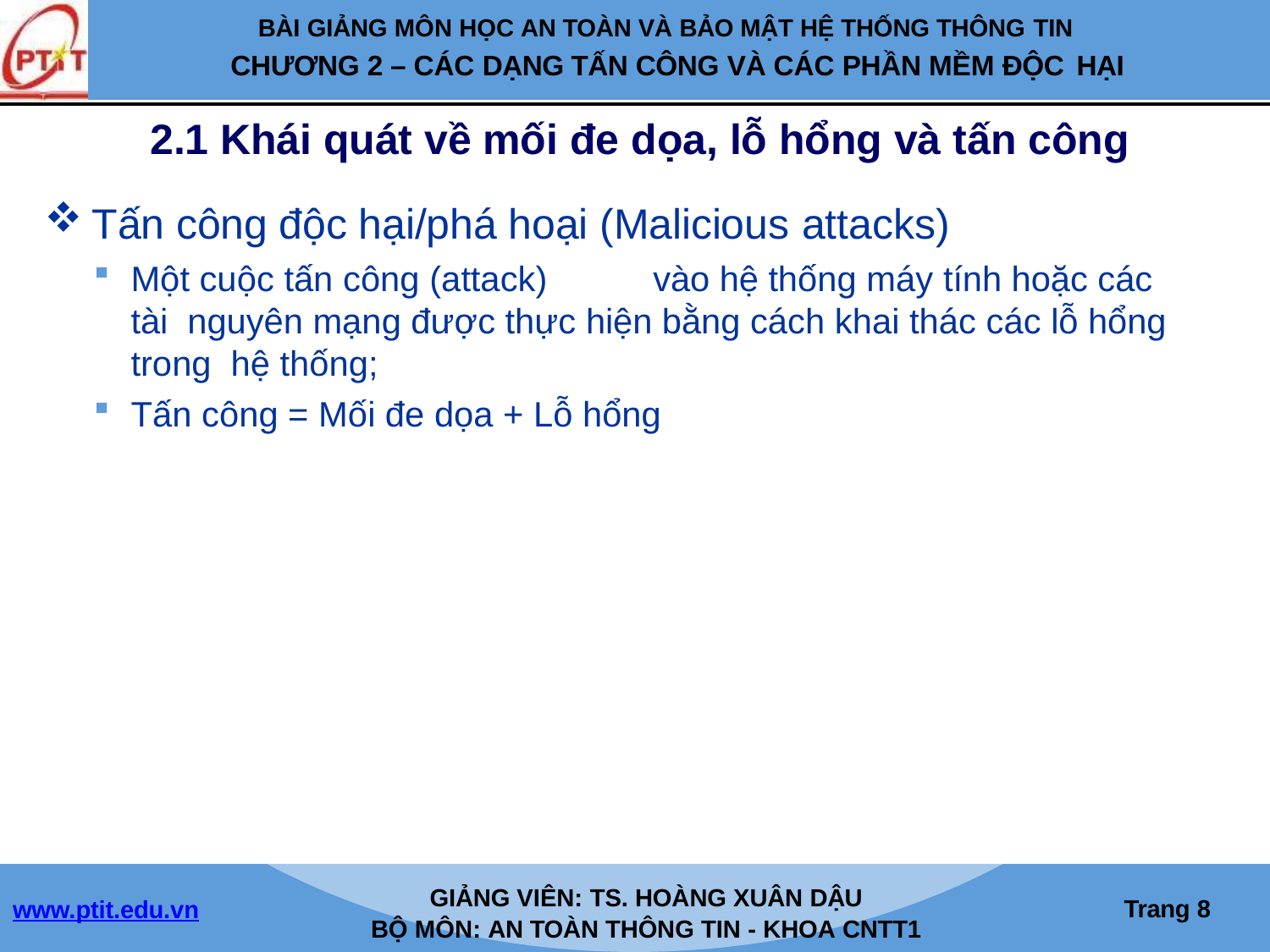

BÀI GIẢNG MÔN HỌC AN TOÀN VÀ BẢO MẬT HỆ THỐNG THÔNG TIN
CHƯƠNG 2 – CÁC DẠNG TẤN CÔNG VÀ CÁC PHẦN MỀM ĐỘC HẠI

2.1 Khái quát về mối đe dọa, lỗ hổng và tấn công
Tấn công độc hại/phá hoại (Malicious attacks)
Một cuộc tấn công (attack)	vào hệ thống máy tính hoặc các tài  nguyên mạng được thực hiện bằng cách khai thác các lỗ hổng trong  hệ thống;
Tấn công = Mối đe dọa + Lỗ hổng
GIẢNG VIÊN: TS. HOÀNG XUÂN DẬU
BỘ MÔN: AN TOÀN THÔNG TIN - KHOA CNTT1
Trang 8
www.ptit.edu.vn